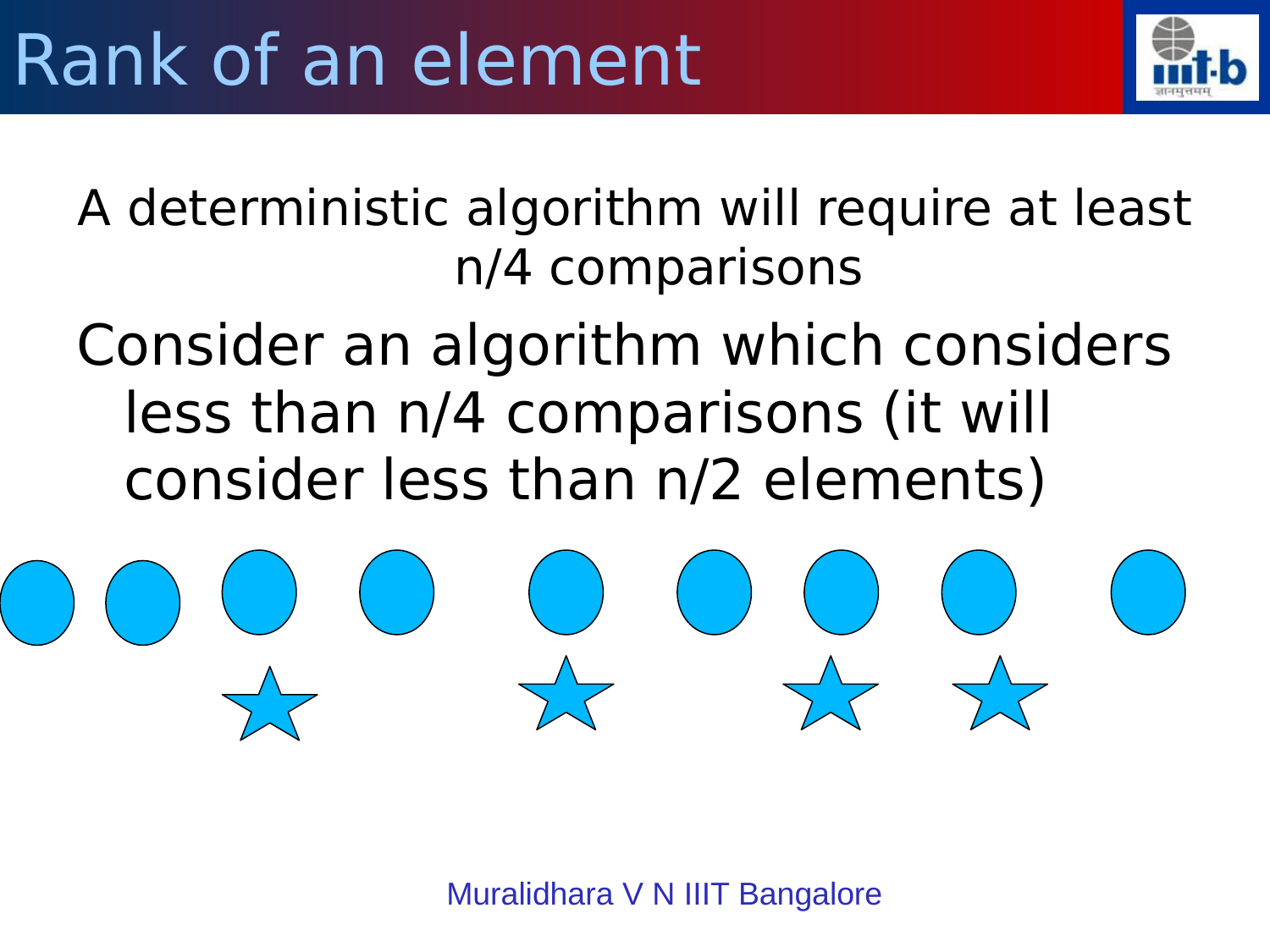

Rank of an element
A deterministic algorithm will require at least n/4 comparisons
Consider an algorithm which considers less than n/4 comparisons (it will consider less than n/2 elements)

Muralidhara V N IIIT Bangalore